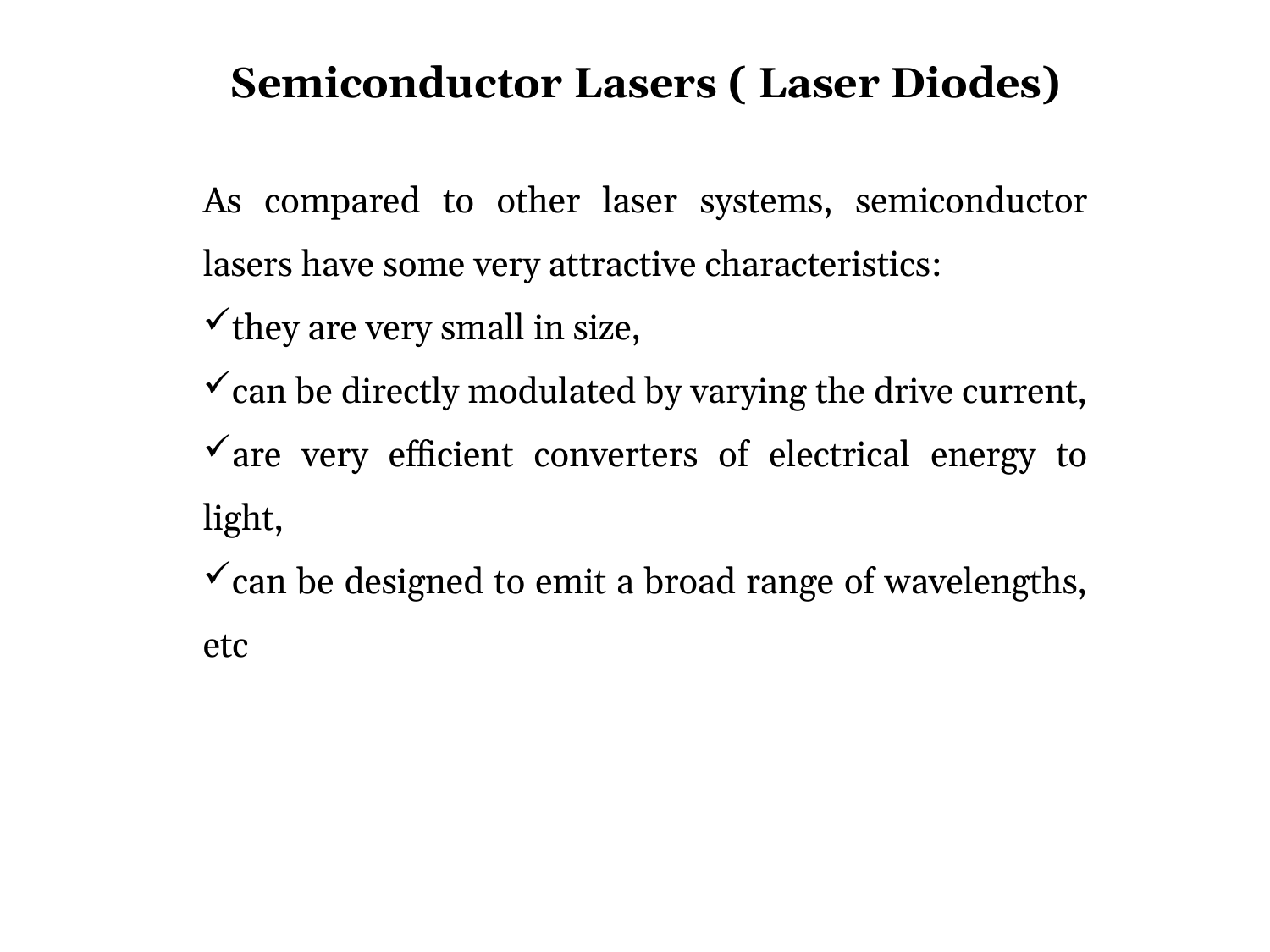

Semiconductor Lasers ( Laser Diodes)

As compared to other laser systems, semiconductor lasers have some very attractive characteristics:
they are very small in size,
can be directly modulated by varying the drive current,
are very efficient converters of electrical energy to light,
can be designed to emit a broad range of wavelengths, etc